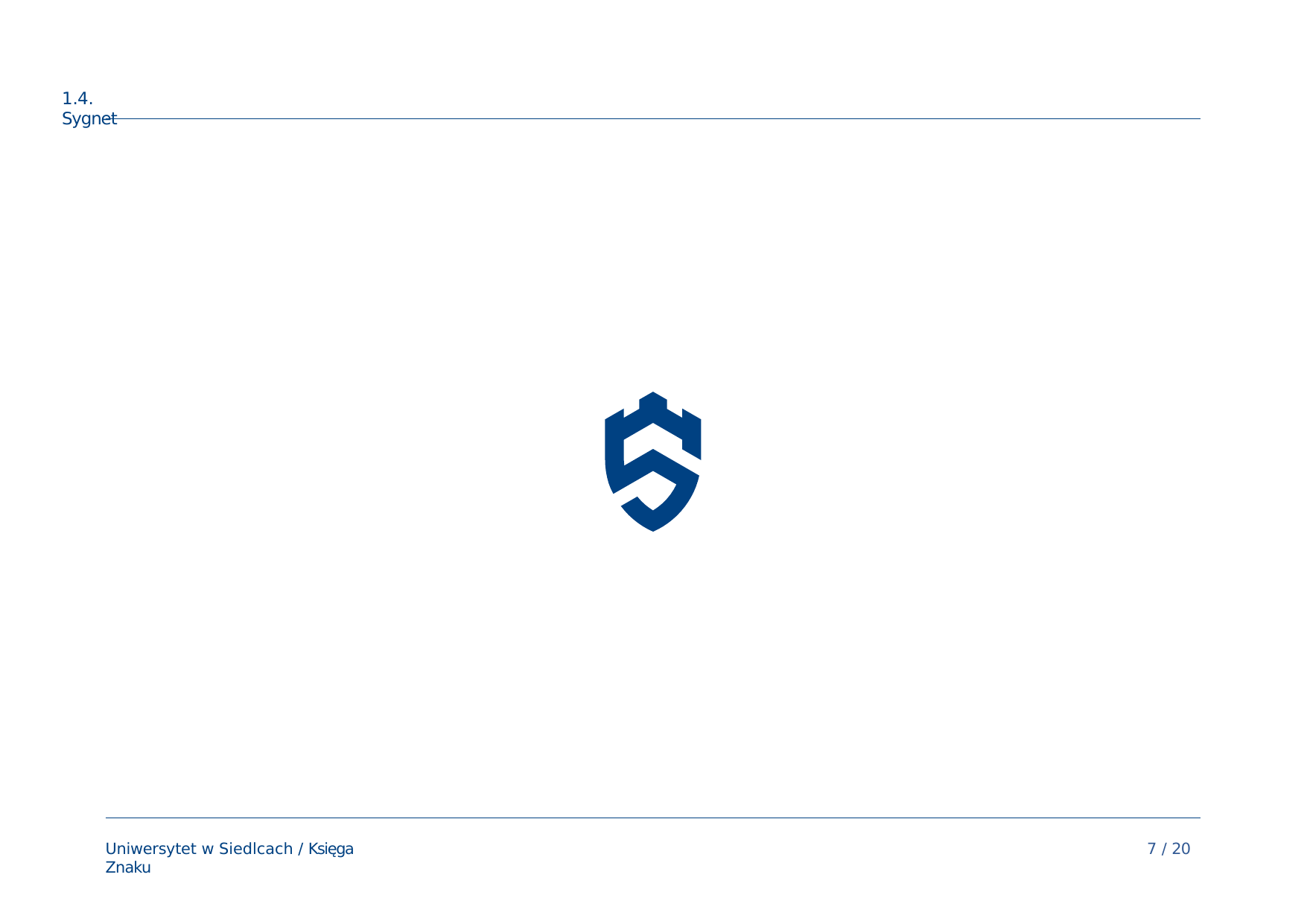

1.4.	Sygnet

Uniwersytet w Siedlcach / Księga Znaku
7 / 20